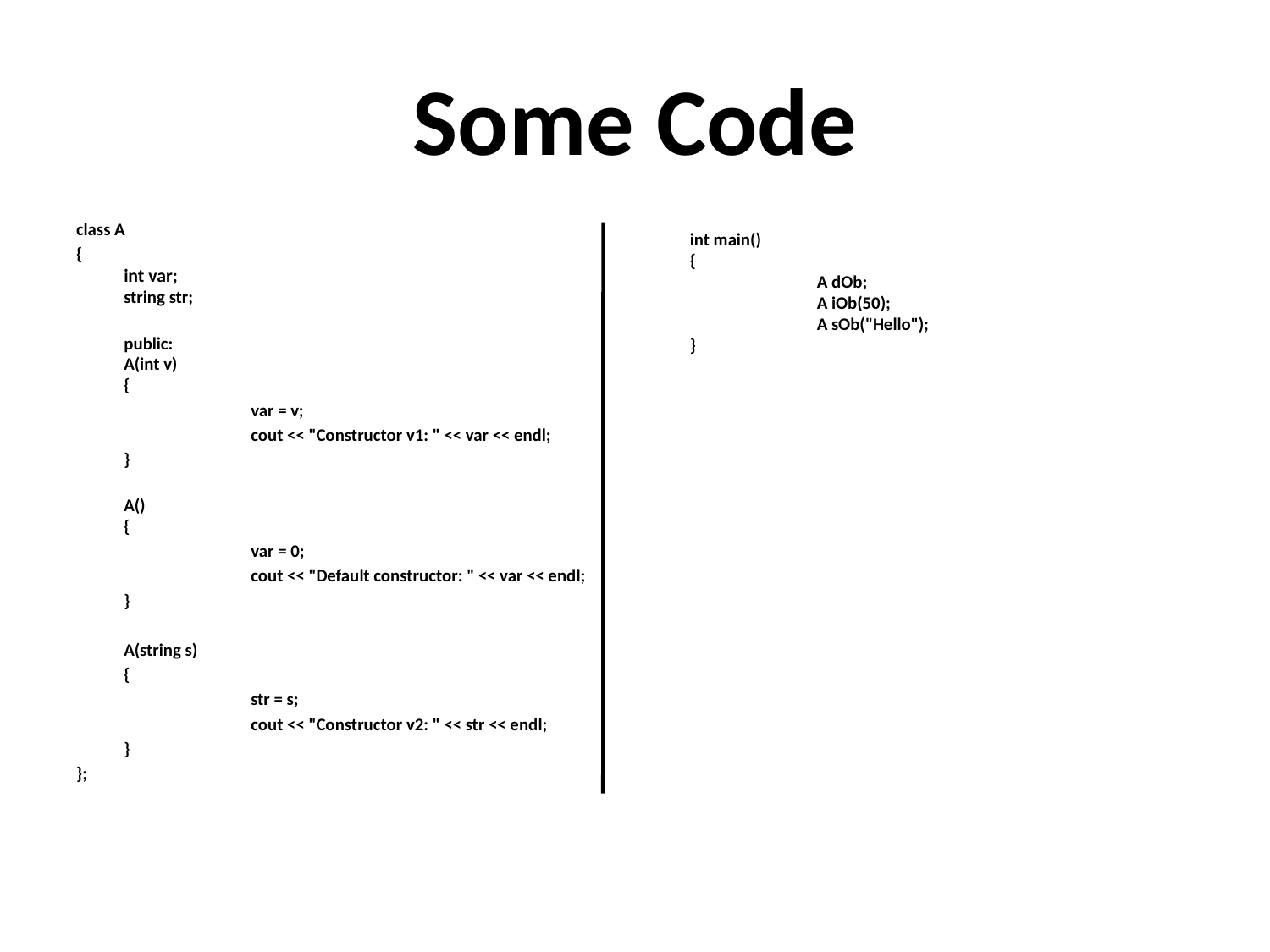

# Some Code
class A
{
int var;
string str;
	public:
A(int v)
{
	 	var = v;
		cout << "Constructor v1: " << var << endl;
	}
	A()
{
		var = 0;
		cout << "Default constructor: " << var << endl;
	}

	A(string s)
	{
		str = s;
		cout << "Constructor v2: " << str << endl;
	}
};
int main()
{
	A dOb;
	A iOb(50);
	A sOb("Hello");
}